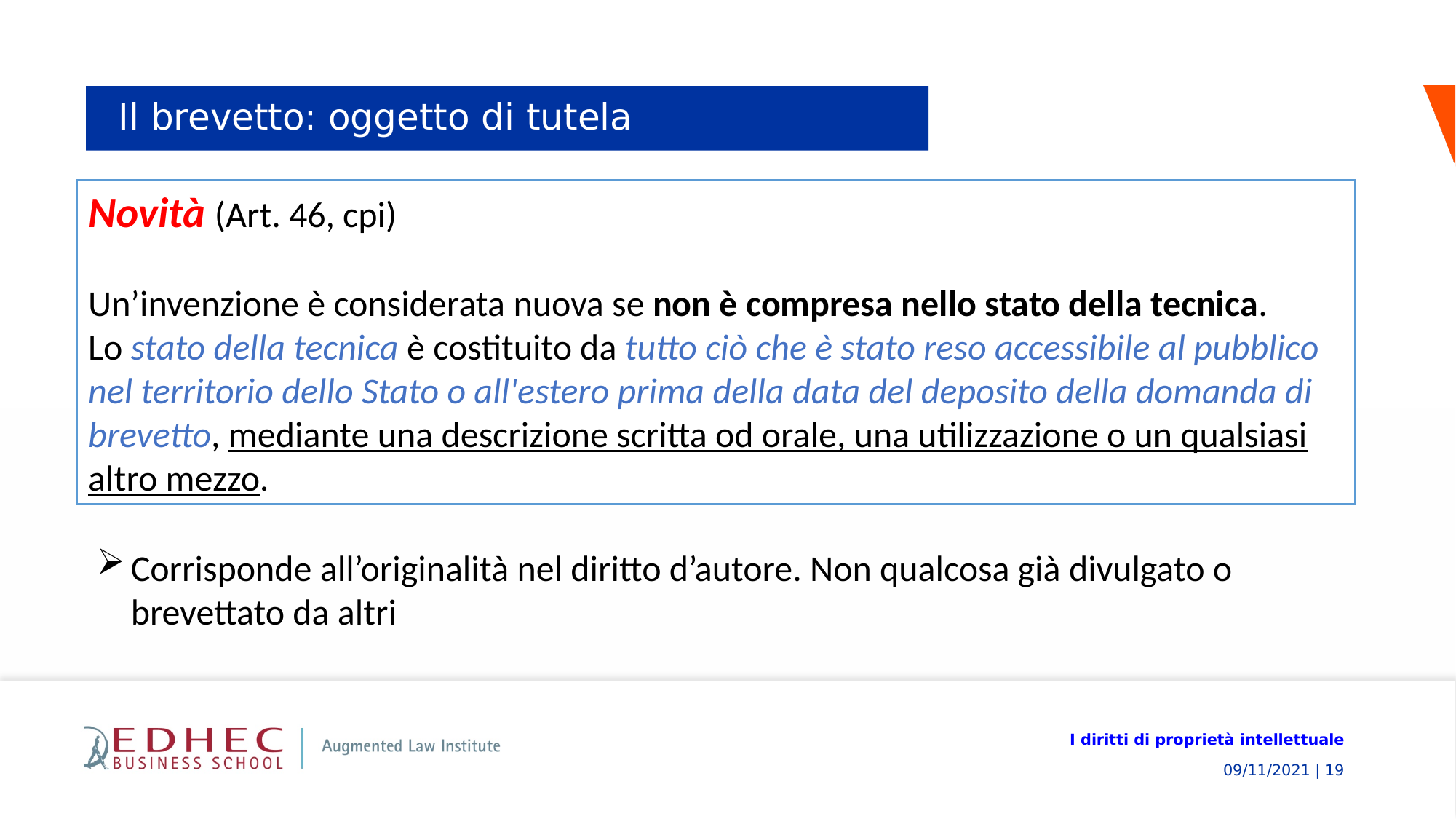

# Il brevetto: oggetto di tutela
Novità (Art. 46, cpi)

Un’invenzione è considerata nuova se non è compresa nello stato della tecnica.
Lo stato della tecnica è costituito da tutto ciò che è stato reso accessibile al pubblico nel territorio dello Stato o all'estero prima della data del deposito della domanda di brevetto, mediante una descrizione scritta od orale, una utilizzazione o un qualsiasi altro mezzo.
Corrisponde all’originalità nel diritto d’autore. Non qualcosa già divulgato o brevettato da altri
I diritti di proprietà intellettuale
 09/11/2021 | 19